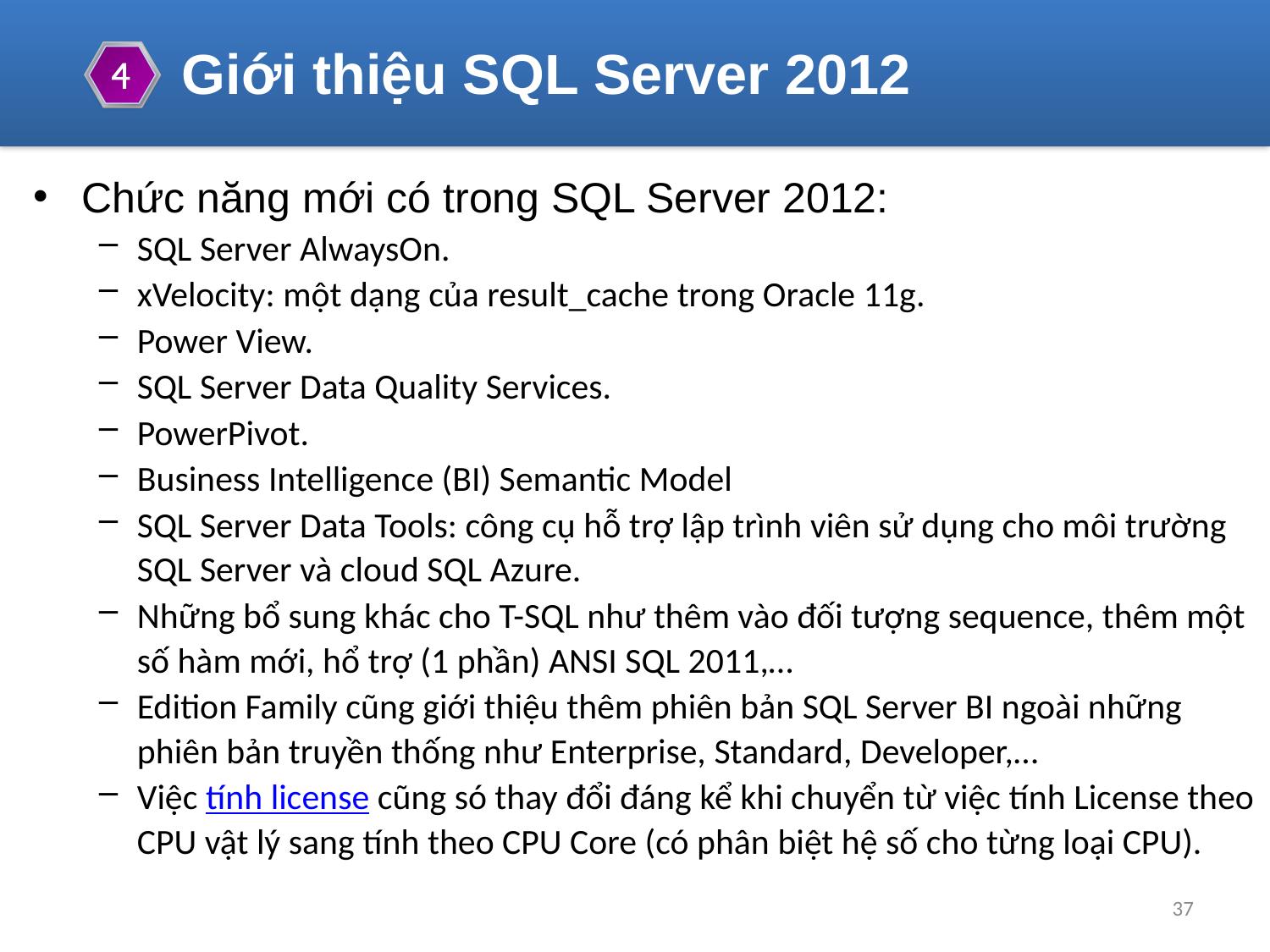

Giới thiệu SQL Server 2012

4
Chức năng mới có trong SQL Server 2012:
SQL Server AlwaysOn.
xVelocity: một dạng của result_cache trong Oracle 11g.
Power View.
SQL Server Data Quality Services.
PowerPivot.
Business Intelligence (BI) Semantic Model
SQL Server Data Tools: công cụ hỗ trợ lập trình viên sử dụng cho môi trường SQL Server và cloud SQL Azure.
Những bổ sung khác cho T-SQL như thêm vào đối tượng sequence, thêm một số hàm mới, hổ trợ (1 phần) ANSI SQL 2011,…
Edition Family cũng giới thiệu thêm phiên bản SQL Server BI ngoài những phiên bản truyền thống như Enterprise, Standard, Developer,…
Việc tính license cũng só thay đổi đáng kể khi chuyển từ việc tính License theo CPU vật lý sang tính theo CPU Core (có phân biệt hệ số cho từng loại CPU).

37